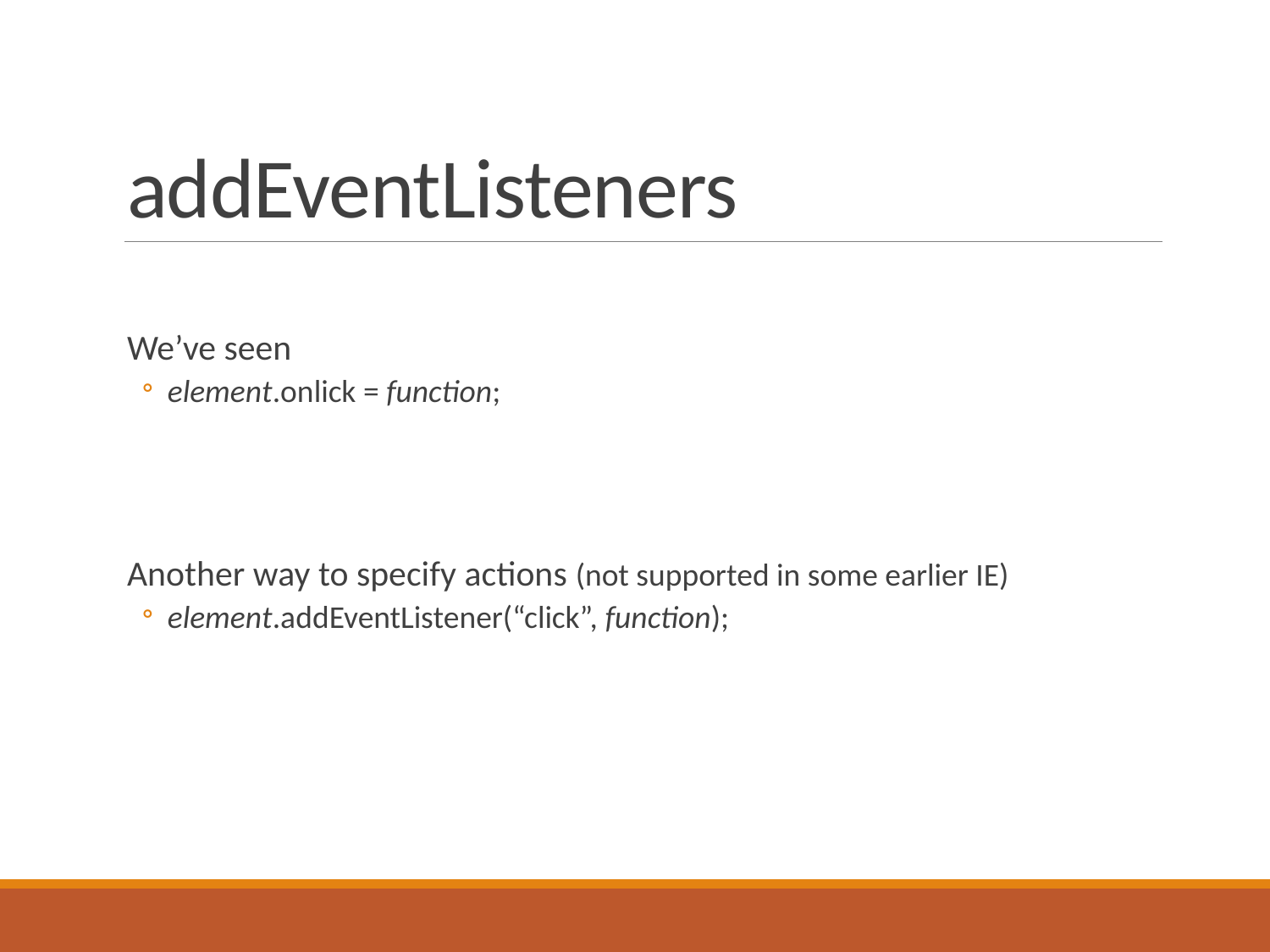

# addEventListeners

We’ve seen
element.onlick = function;

Another way to specify actions (not supported in some earlier IE)
element.addEventListener(“click”, function);